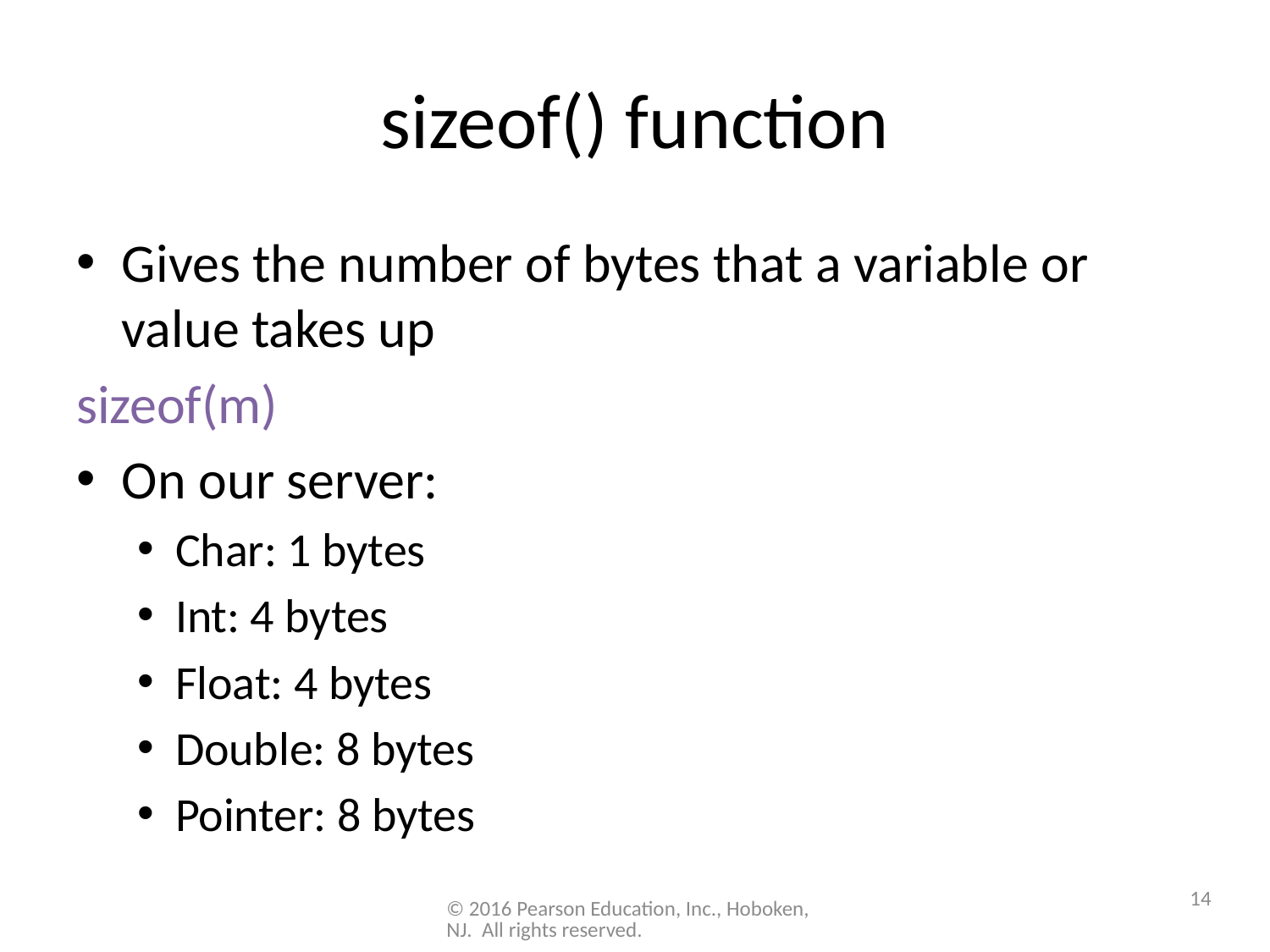

# sizeof() function
Gives the number of bytes that a variable or value takes up
sizeof(m)
On our server:
Char: 1 bytes
Int: 4 bytes
Float: 4 bytes
Double: 8 bytes
Pointer: 8 bytes

14
© 2016 Pearson Education, Inc., Hoboken, NJ.  All rights reserved.